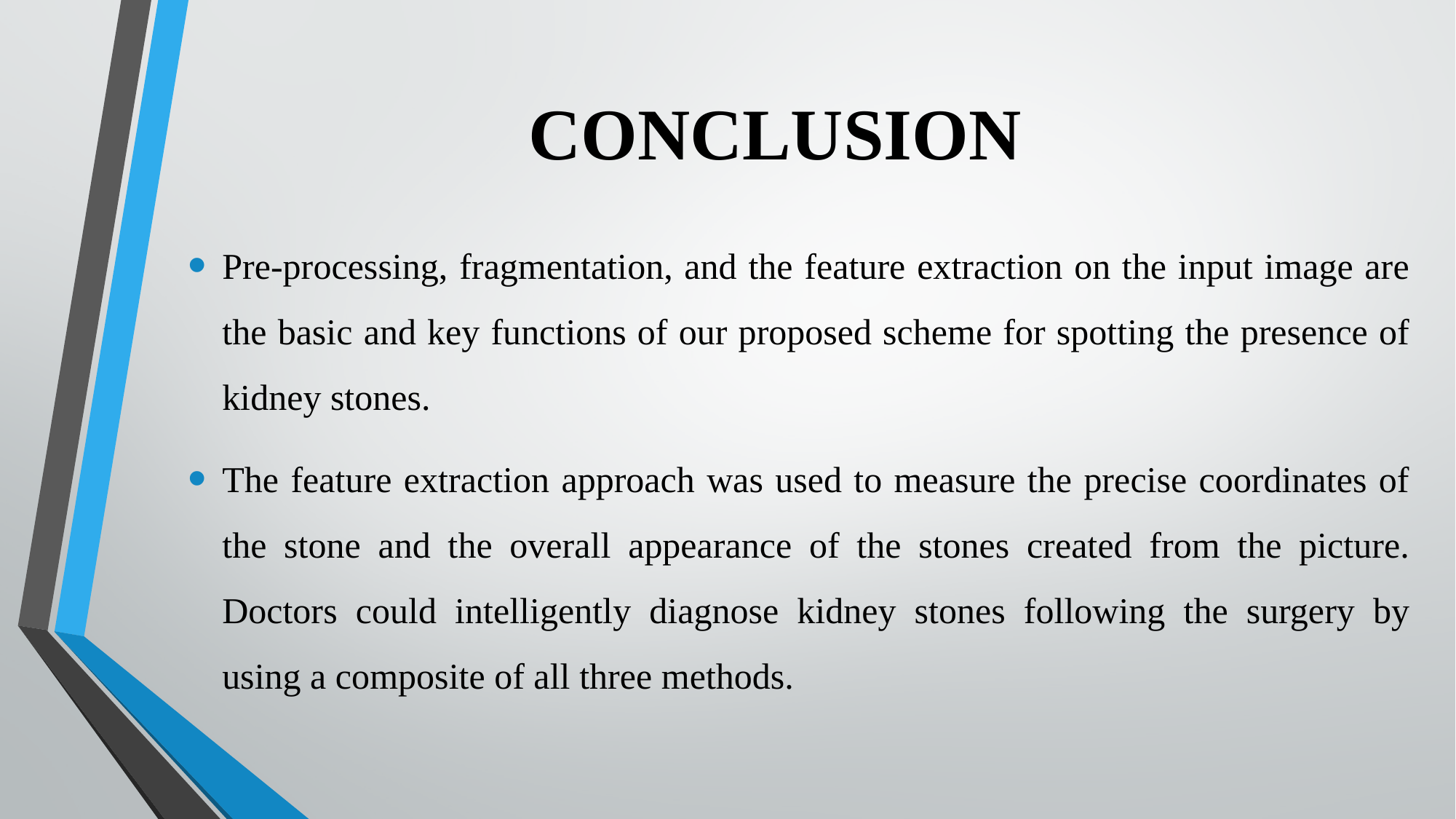

# CONCLUSION
Pre-processing, fragmentation, and the feature extraction on the input image are the basic and key functions of our proposed scheme for spotting the presence of kidney stones.
The feature extraction approach was used to measure the precise coordinates of the stone and the overall appearance of the stones created from the picture. Doctors could intelligently diagnose kidney stones following the surgery by using a composite of all three methods.